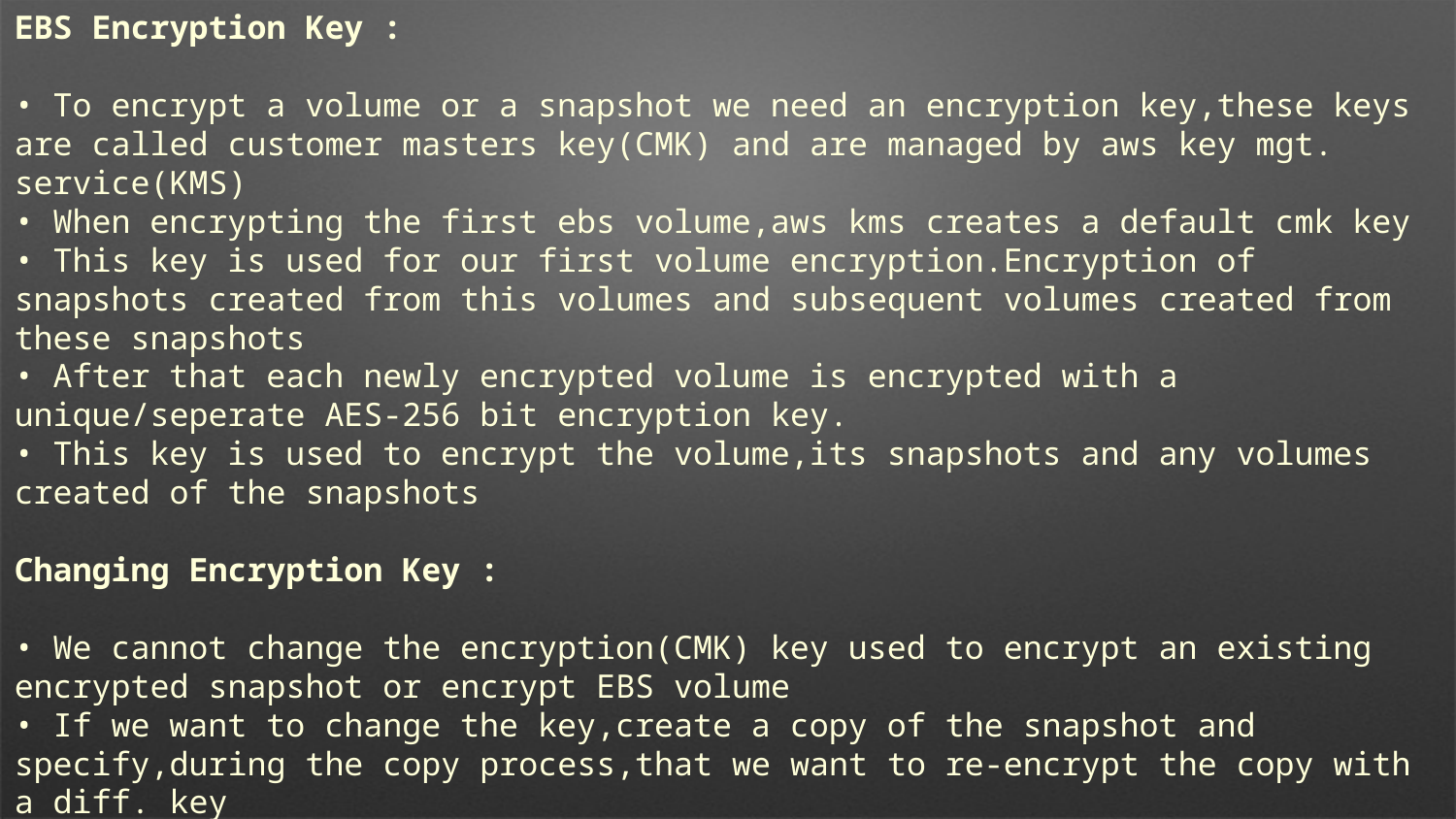

EBS Encryption Key :

• To encrypt a volume or a snapshot we need an encryption key,these keys are called customer masters key(CMK) and are managed by aws key mgt. service(KMS)
• When encrypting the first ebs volume,aws kms creates a default cmk key
• This key is used for our first volume encryption.Encryption of snapshots created from this volumes and subsequent volumes created from these snapshots
• After that each newly encrypted volume is encrypted with a unique/seperate AES-256 bit encryption key.
• This key is used to encrypt the volume,its snapshots and any volumes created of the snapshots

Changing Encryption Key :

• We cannot change the encryption(CMK) key used to encrypt an existing encrypted snapshot or encrypt EBS volume
• If we want to change the key,create a copy of the snapshot and specify,during the copy process,that we want to re-encrypt the copy with a diff. key
• This comes in handy when we have a snapshot that was encrypted using our default CMK key and we wnat to change the key in order to be able to share the snapshot with other accounts